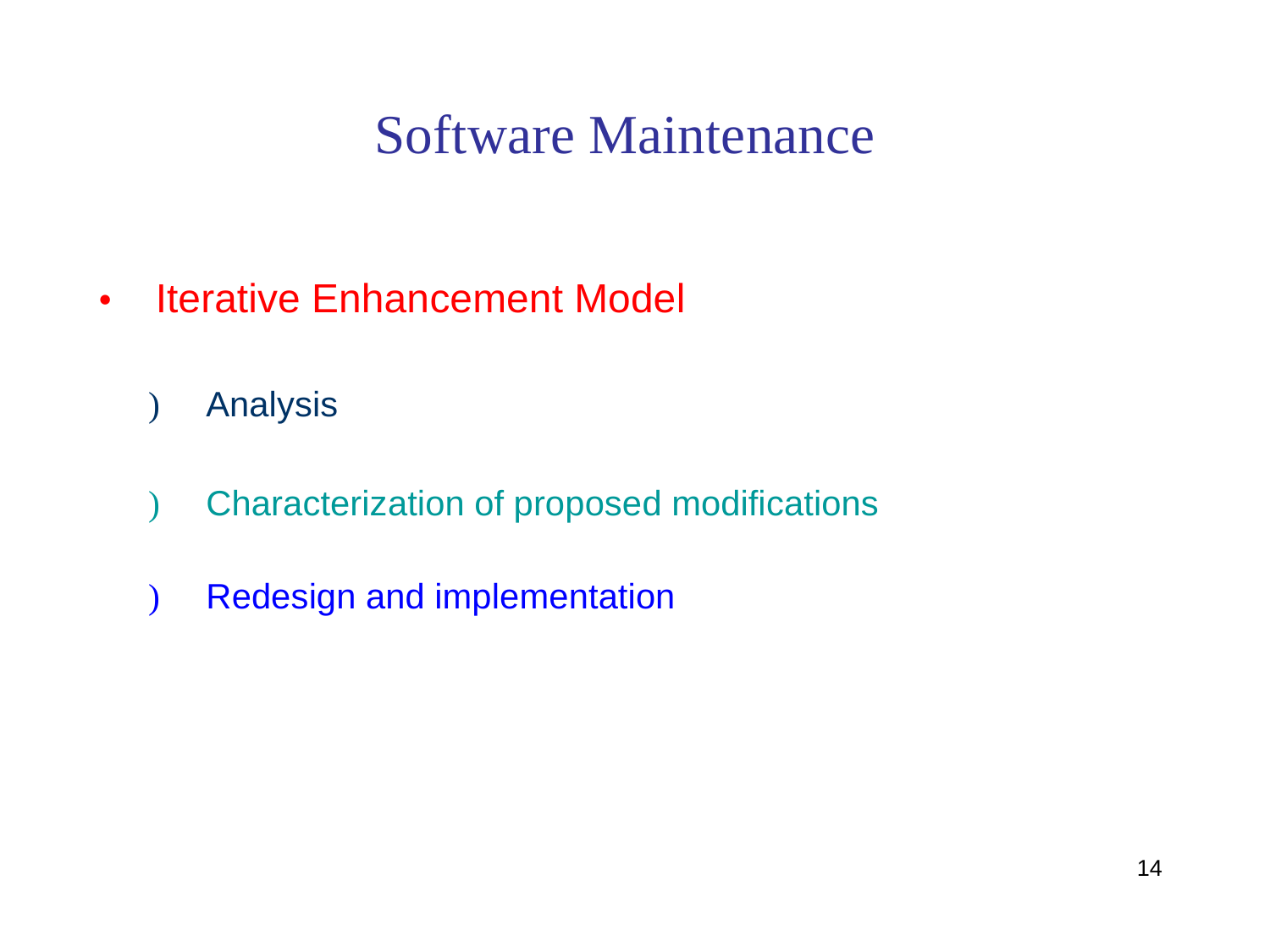

Software Maintenance
•
Iterative Enhancement Model
)
Analysis
)
Characterization of proposed modifications
)
Redesign and implementation
14